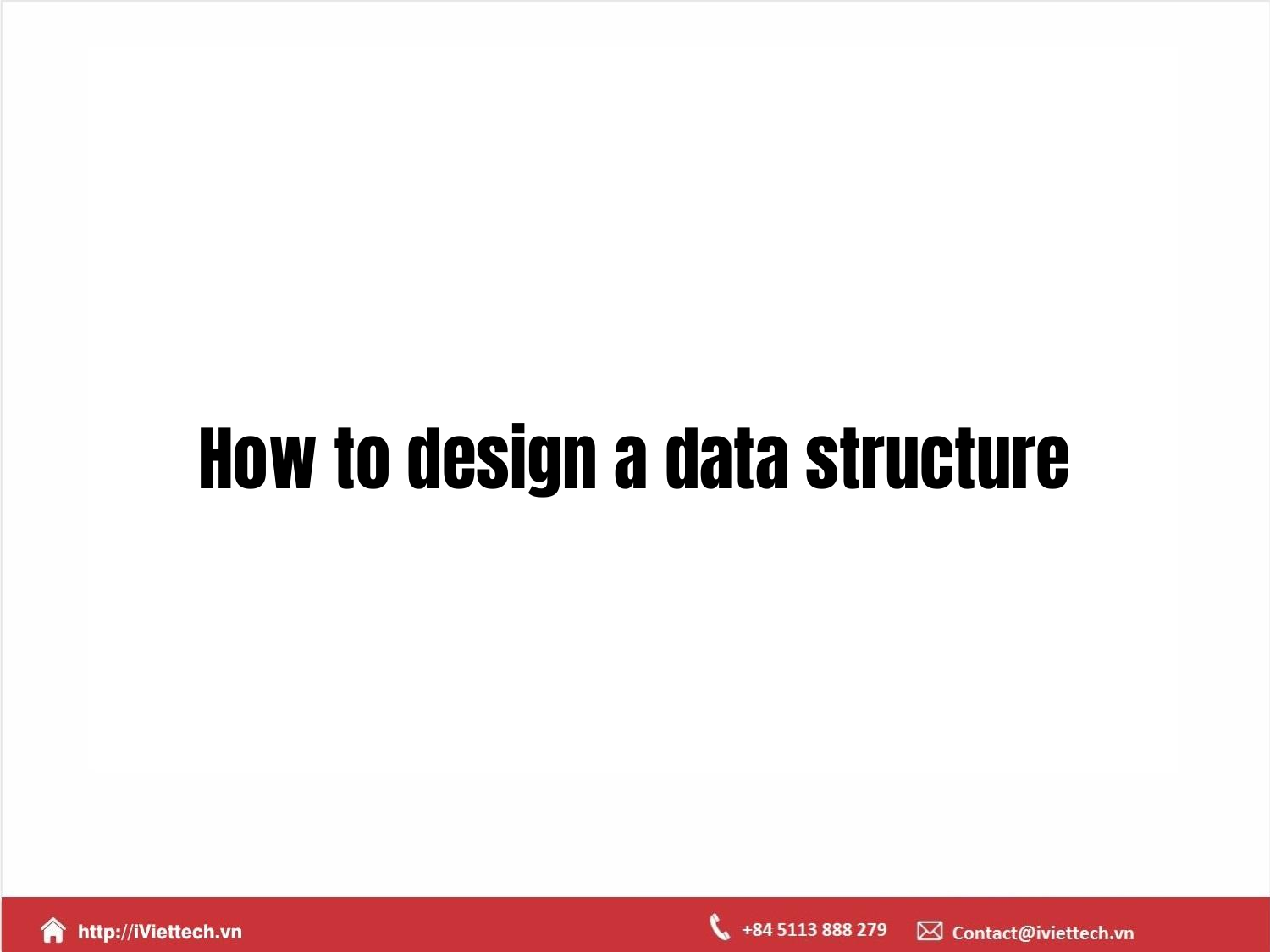

# How to design a data structure